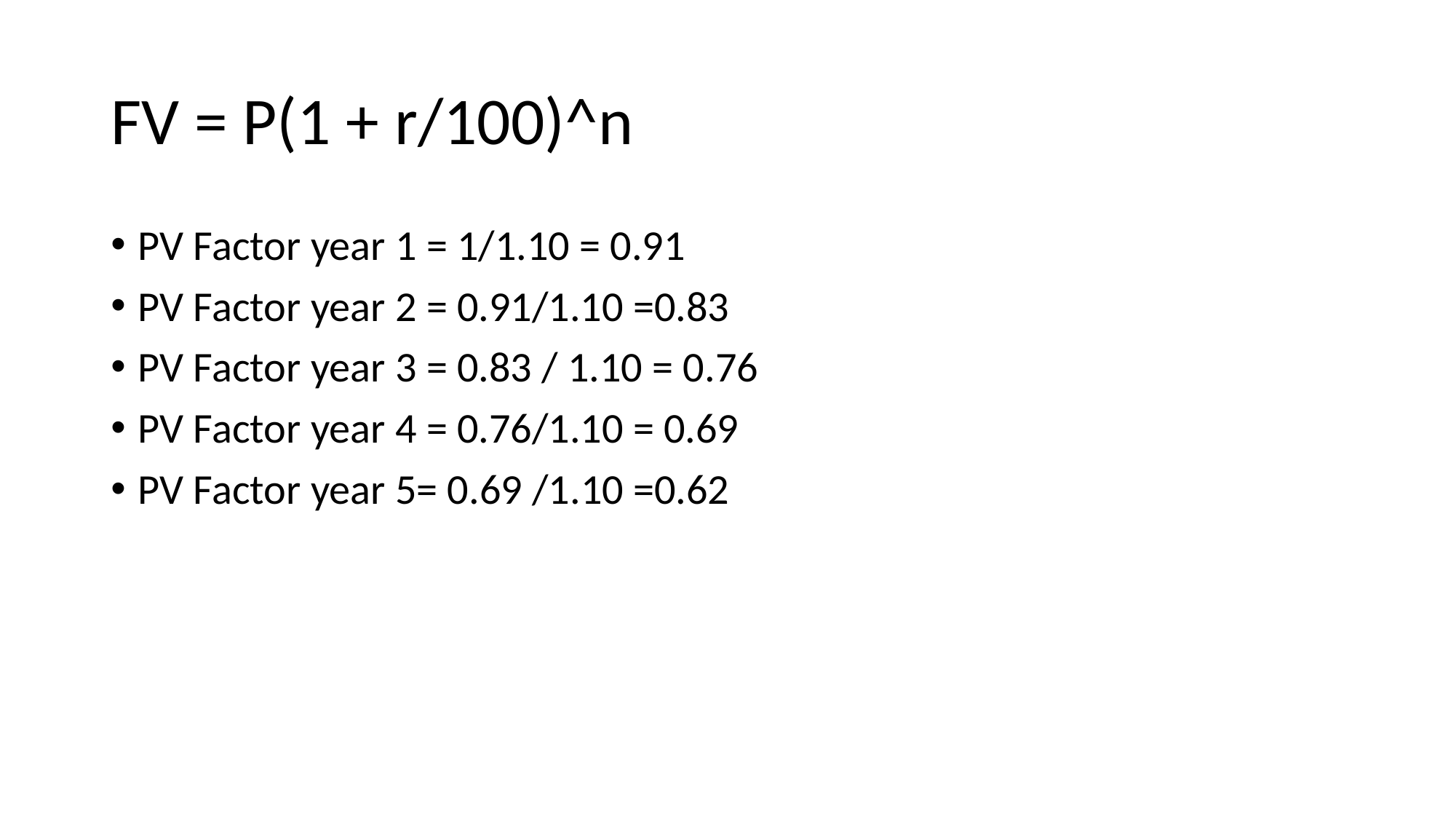

# FV = P(1 + r/100)^n
PV Factor year 1 = 1/1.10 = 0.91
PV Factor year 2 = 0.91/1.10 =0.83
PV Factor year 3 = 0.83 / 1.10 = 0.76
PV Factor year 4 = 0.76/1.10 = 0.69
PV Factor year 5= 0.69 /1.10 =0.62